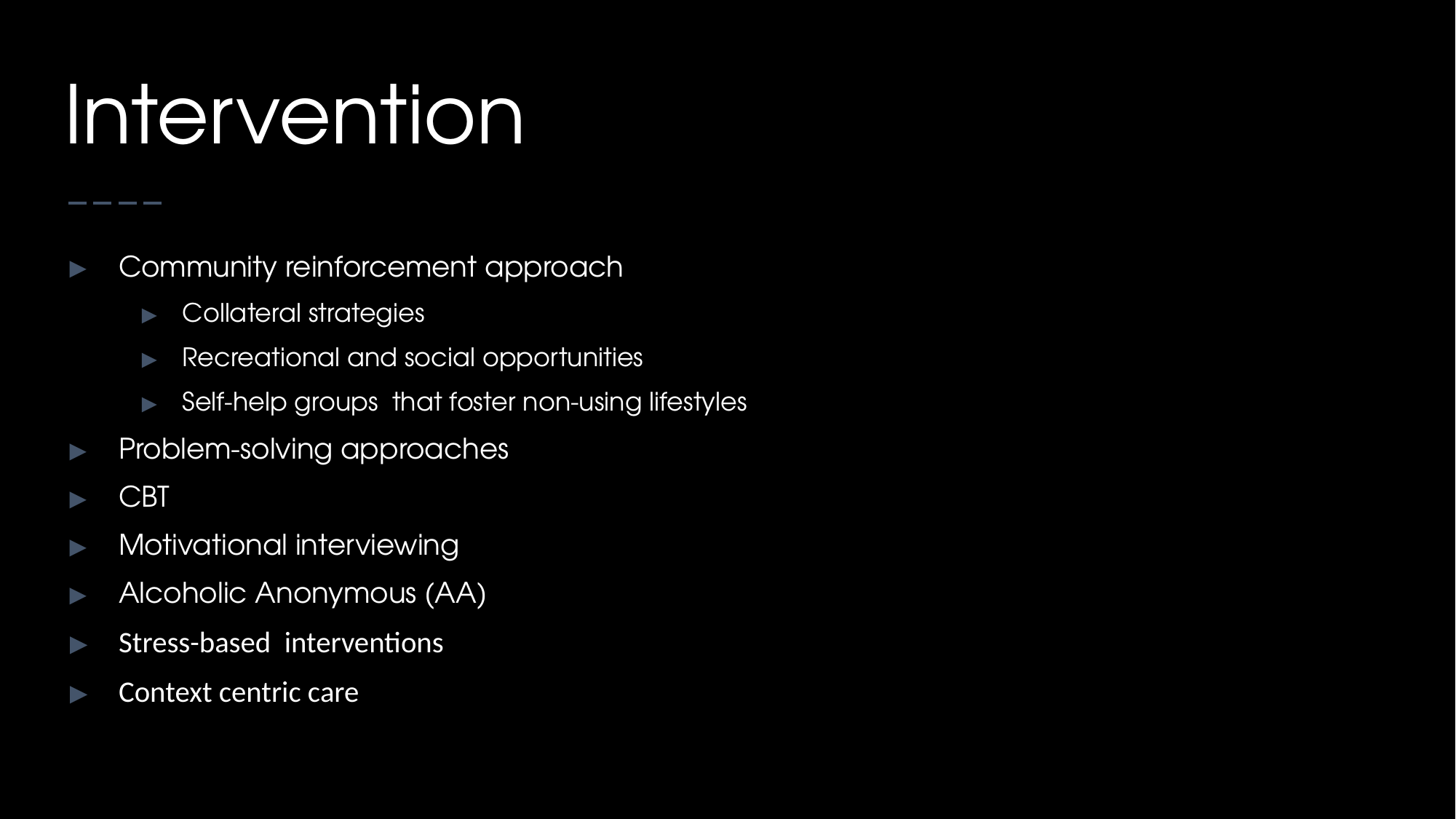

# Intervention
Community reinforcement approach
Collateral strategies
Recreational and social opportunities
Self-help groups  that foster non-using lifestyles
Problem-solving approaches
CBT
Motivational interviewing
Alcoholic Anonymous (AA)
Stress-based  interventions
Context centric care